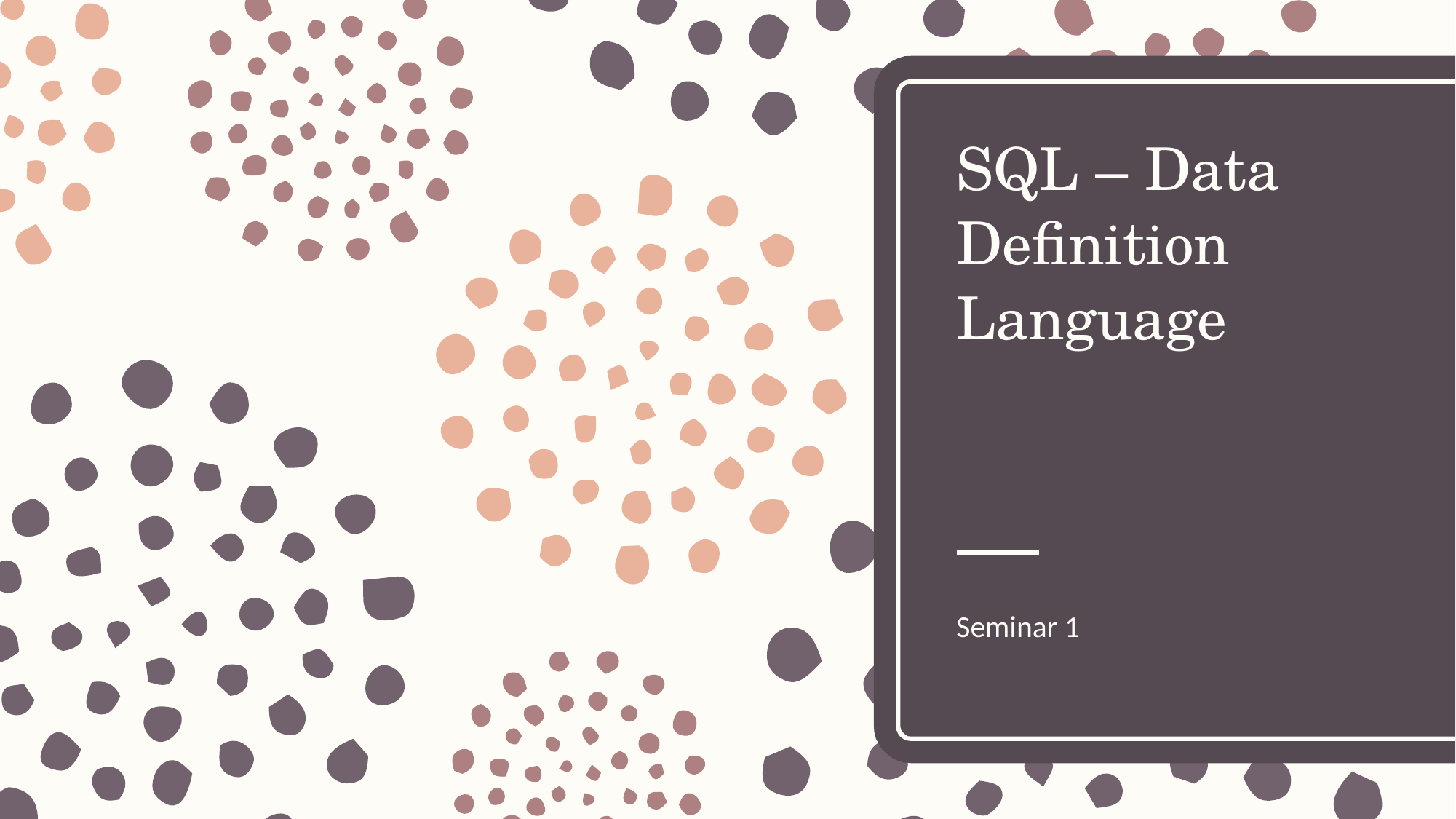

# SQL – Data Definition Language
Seminar 1